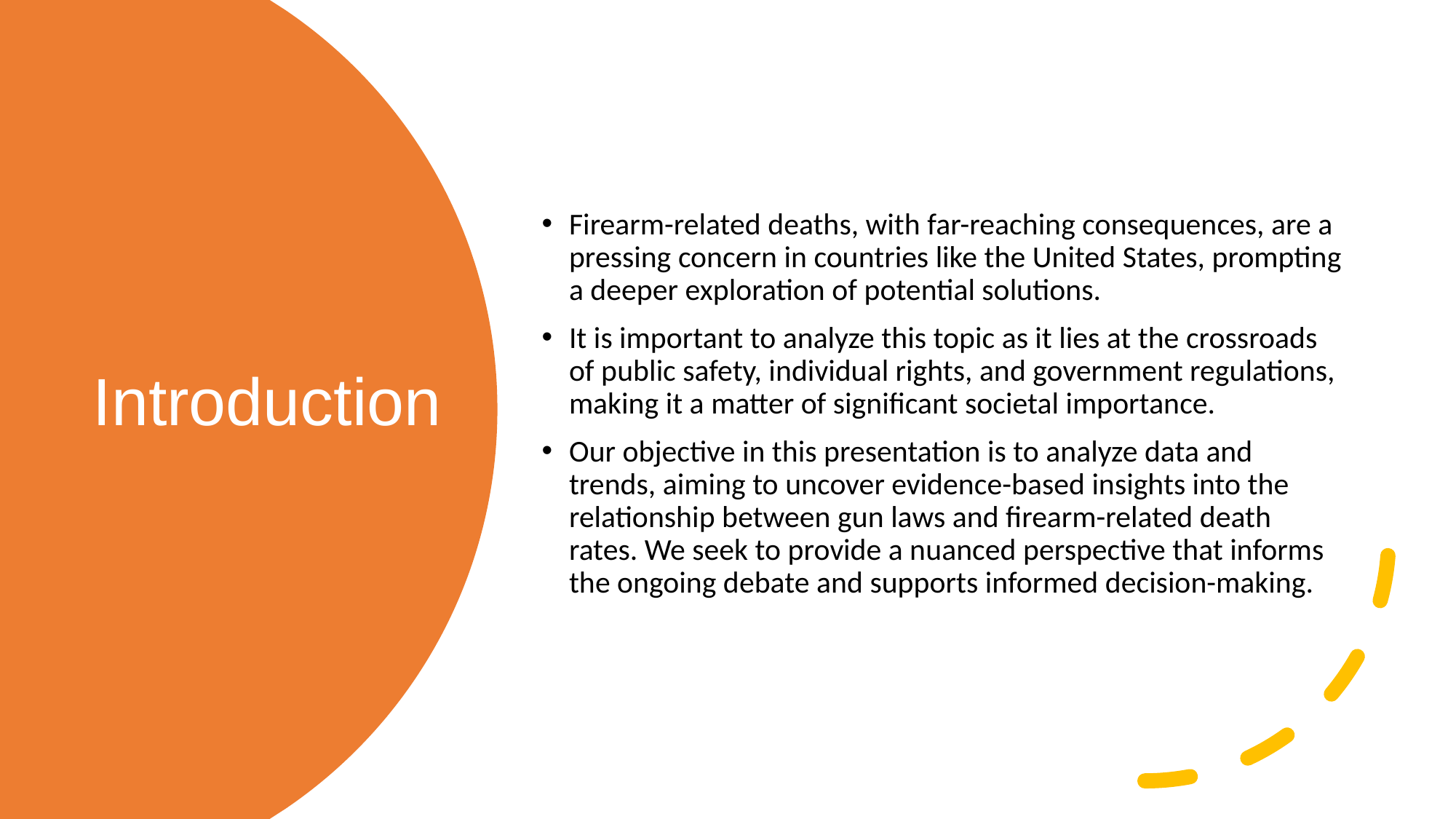

Firearm-related deaths, with far-reaching consequences, are a pressing concern in countries like the United States, prompting a deeper exploration of potential solutions.
It is important to analyze this topic as it lies at the crossroads of public safety, individual rights, and government regulations, making it a matter of significant societal importance.
Our objective in this presentation is to analyze data and trends, aiming to uncover evidence-based insights into the relationship between gun laws and firearm-related death rates. We seek to provide a nuanced perspective that informs the ongoing debate and supports informed decision-making.
# Introduction